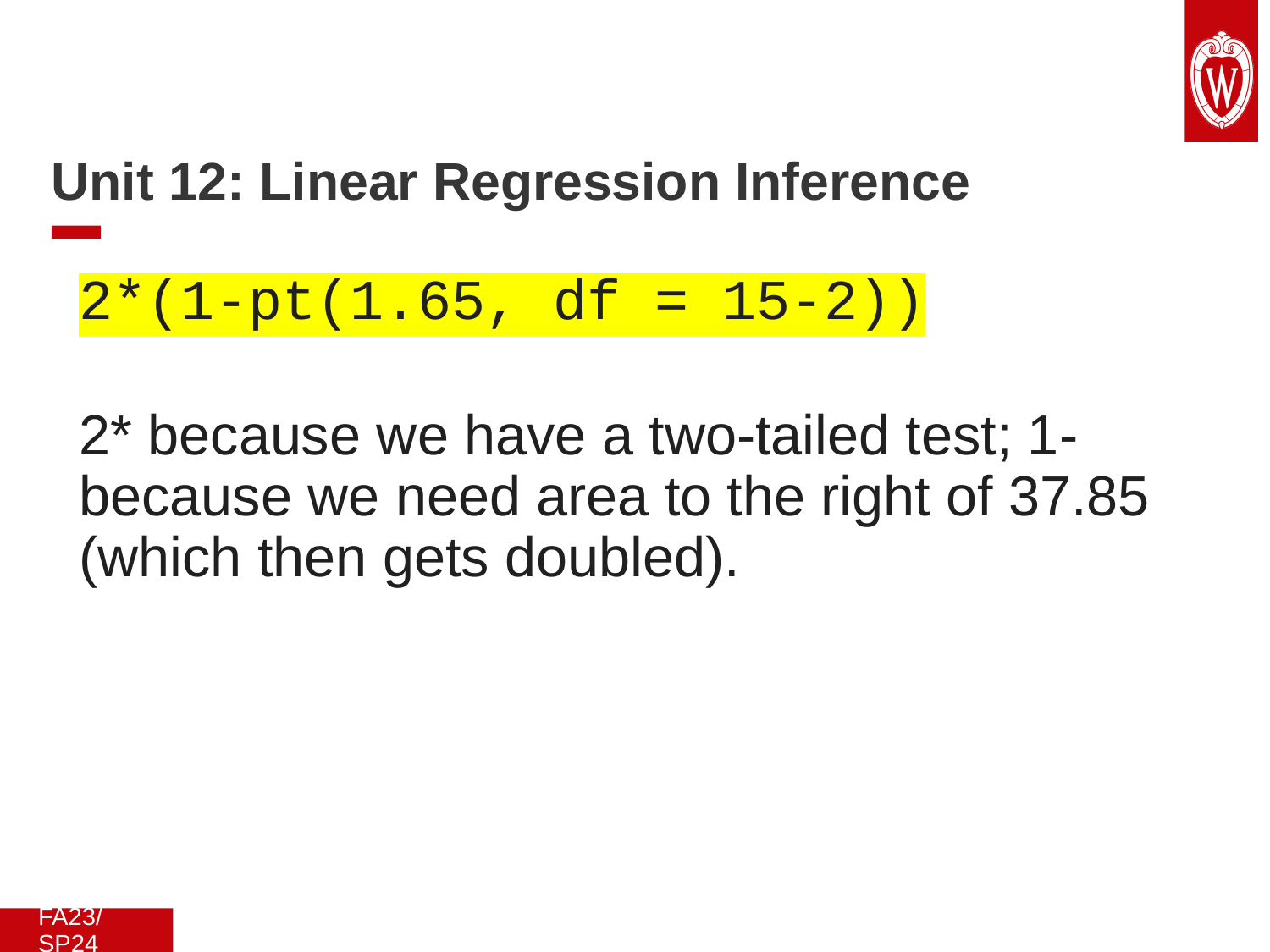

# Unit 12: Linear Regression Inference
2*(1-pt(1.65, df = 15-2))

2* because we have a two-tailed test; 1- because we need area to the right of 37.85 (which then gets doubled).
FA23/SP24